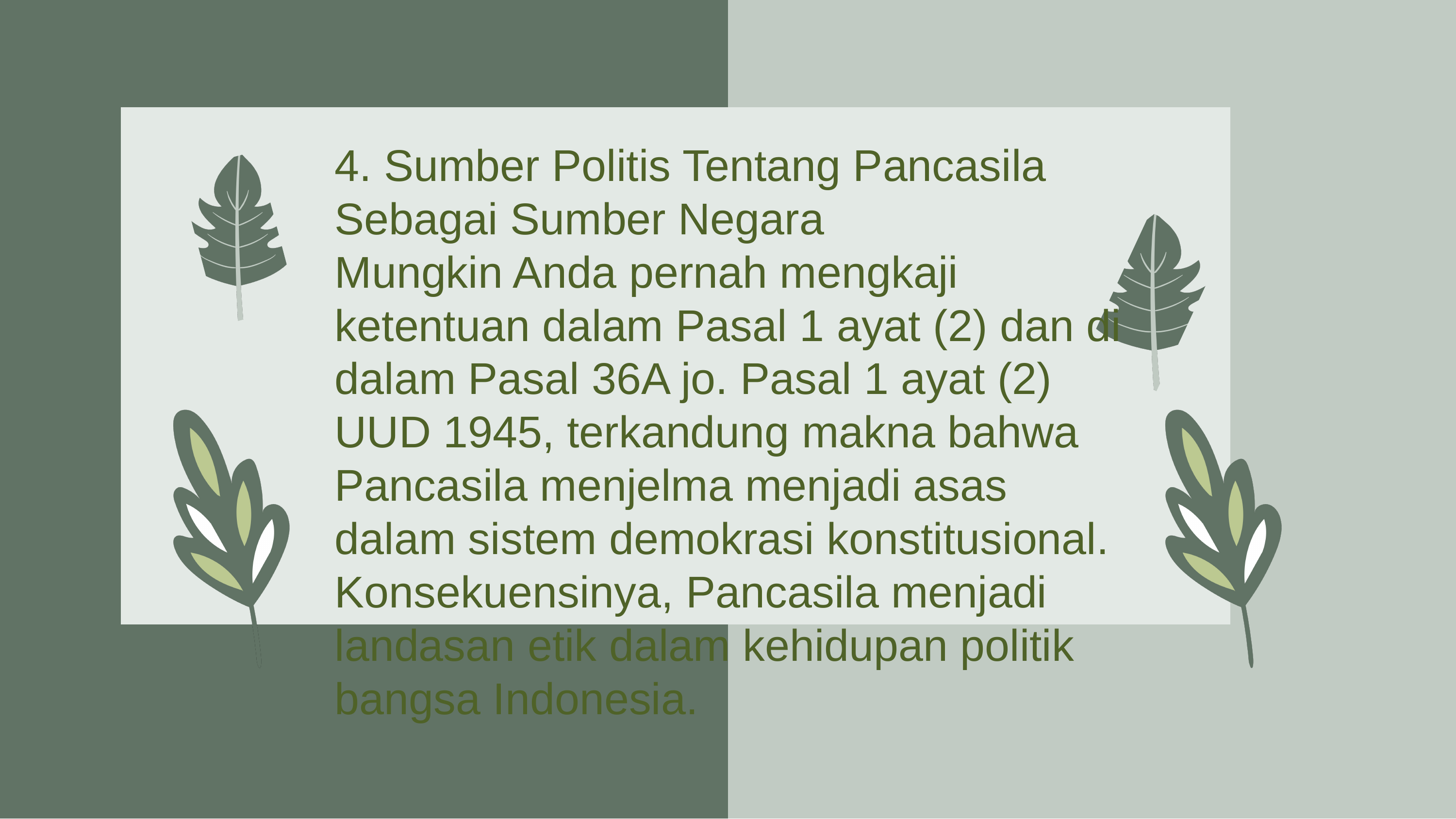

4. Sumber Politis Tentang Pancasila Sebagai Sumber Negara
Mungkin Anda pernah mengkaji ketentuan dalam Pasal 1 ayat (2) dan di dalam Pasal 36A jo. Pasal 1 ayat (2) UUD 1945, terkandung makna bahwa Pancasila menjelma menjadi asas dalam sistem demokrasi konstitusional. Konsekuensinya, Pancasila menjadi landasan etik dalam kehidupan politik bangsa Indonesia.